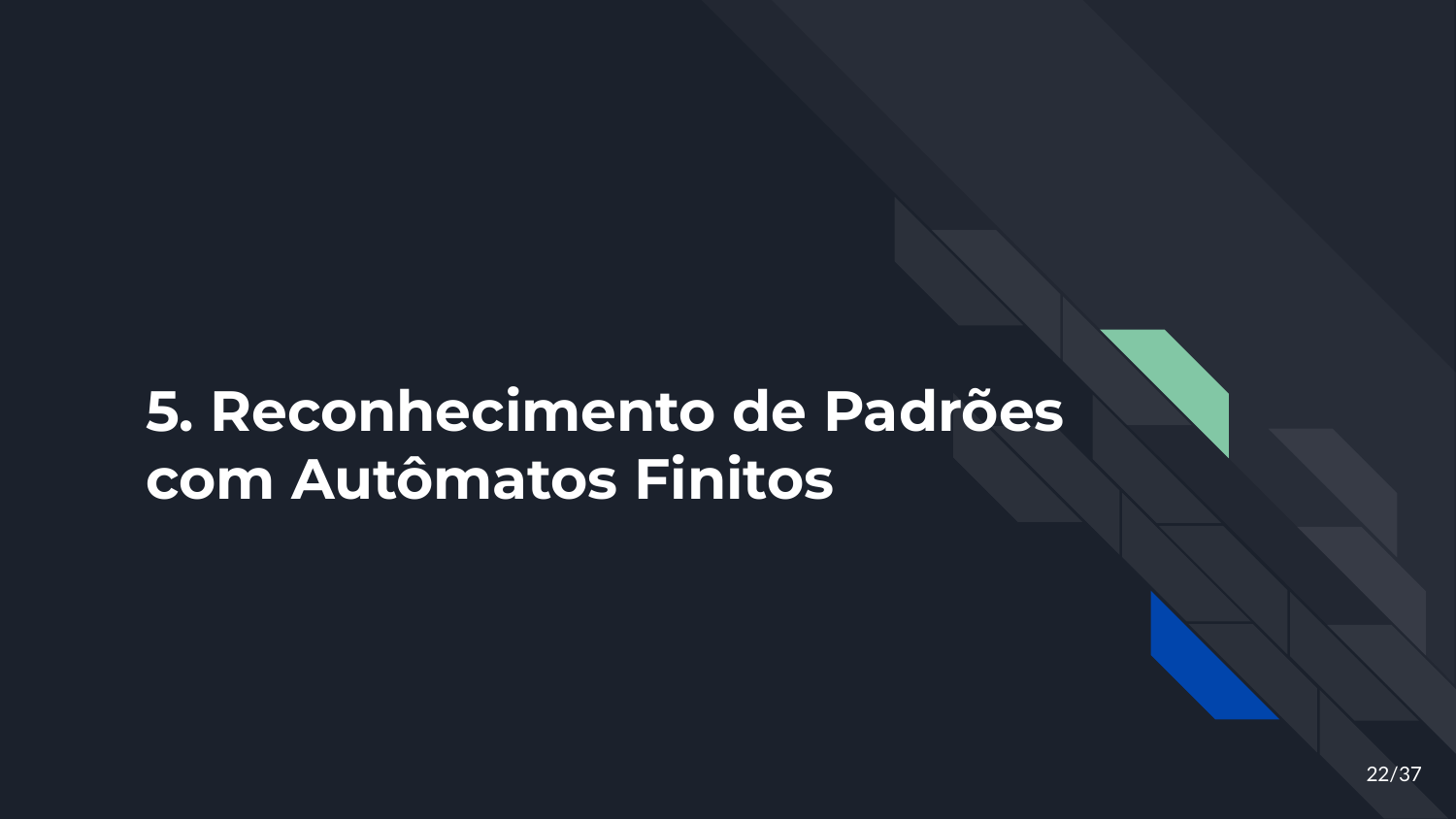

# 5. Reconhecimento de Padrões com Autômatos Finitos
22/37